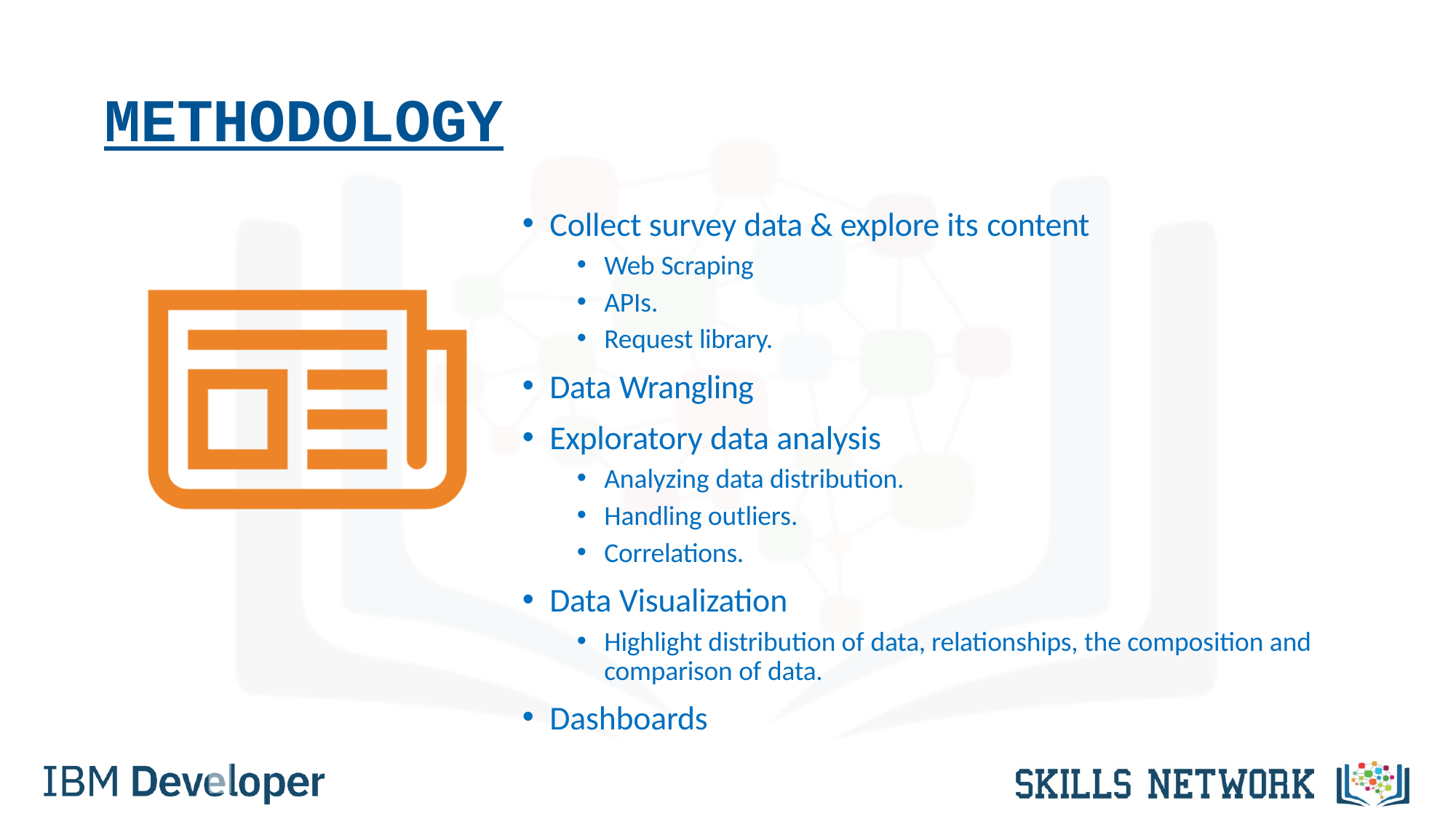

# METHODOLOGY
Collect survey data & explore its content
Web Scraping
APIs.
Request library.
Data Wrangling
Exploratory data analysis
Analyzing data distribution.
Handling outliers.
Correlations.
Data Visualization
Highlight distribution of data, relationships, the composition and  comparison of data.
Dashboards